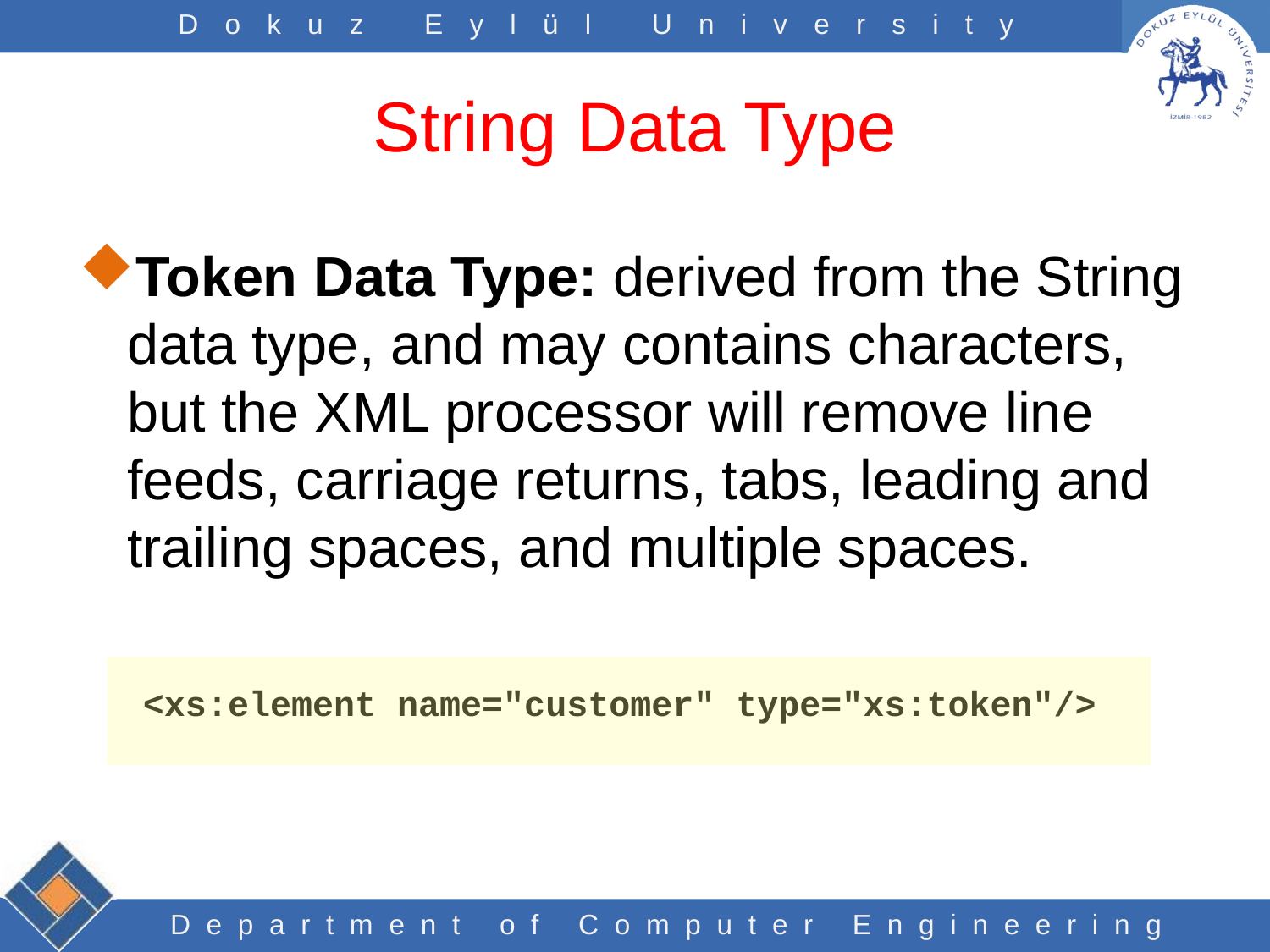

# String Data Type
Token Data Type: derived from the String data type, and may contains characters, but the XML processor will remove line feeds, carriage returns, tabs, leading and trailing spaces, and multiple spaces.

<xs:element name="customer" type="xs:token"/>